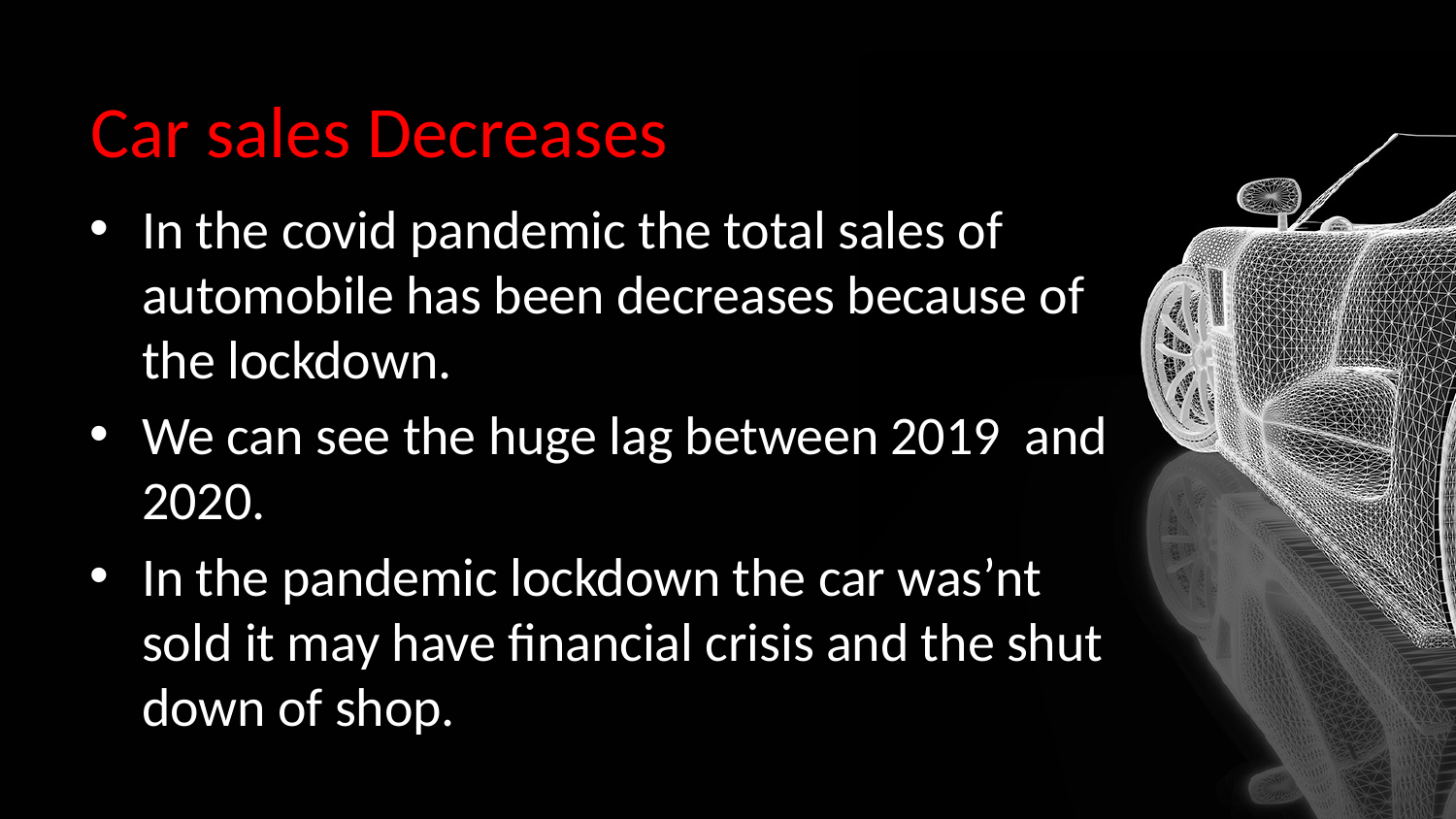

# Car sales Decreases
In the covid pandemic the total sales of automobile has been decreases because of the lockdown.
We can see the huge lag between 2019  and 2020.
In the pandemic lockdown the car was’nt sold it may have financial crisis and the shut down of shop.